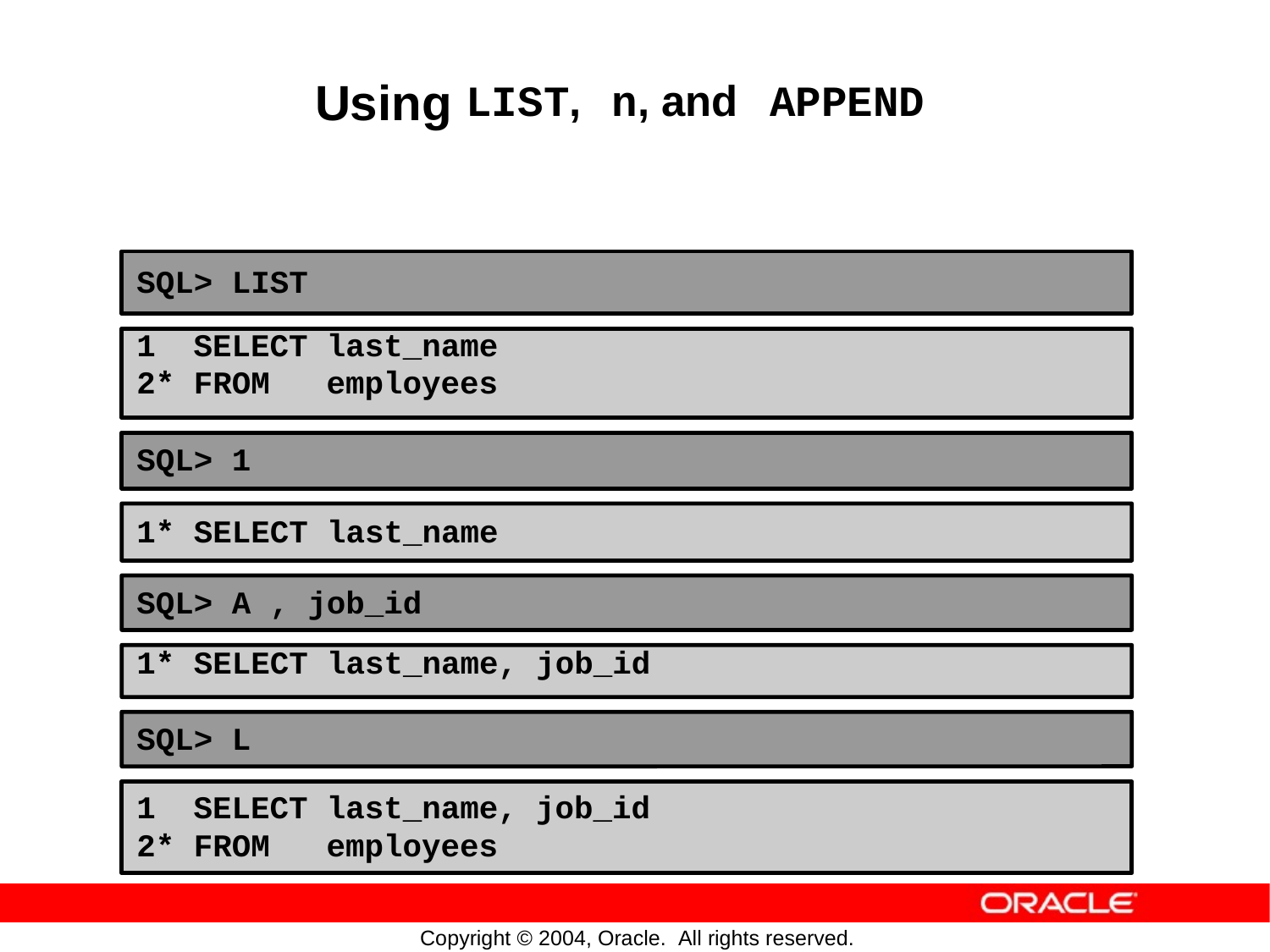

Using
LIST,
n, and
APPEND

SQL> LIST

1 SELECT last_name
2* FROM  employees

SQL> 1

1* SELECT last_name

SQL> A , job_id

1* SELECT last_name, job_id

SQL> L

1 SELECT last_name, job_id
2* FROM  employees

Copyright © 2004, Oracle.  All rights reserved.